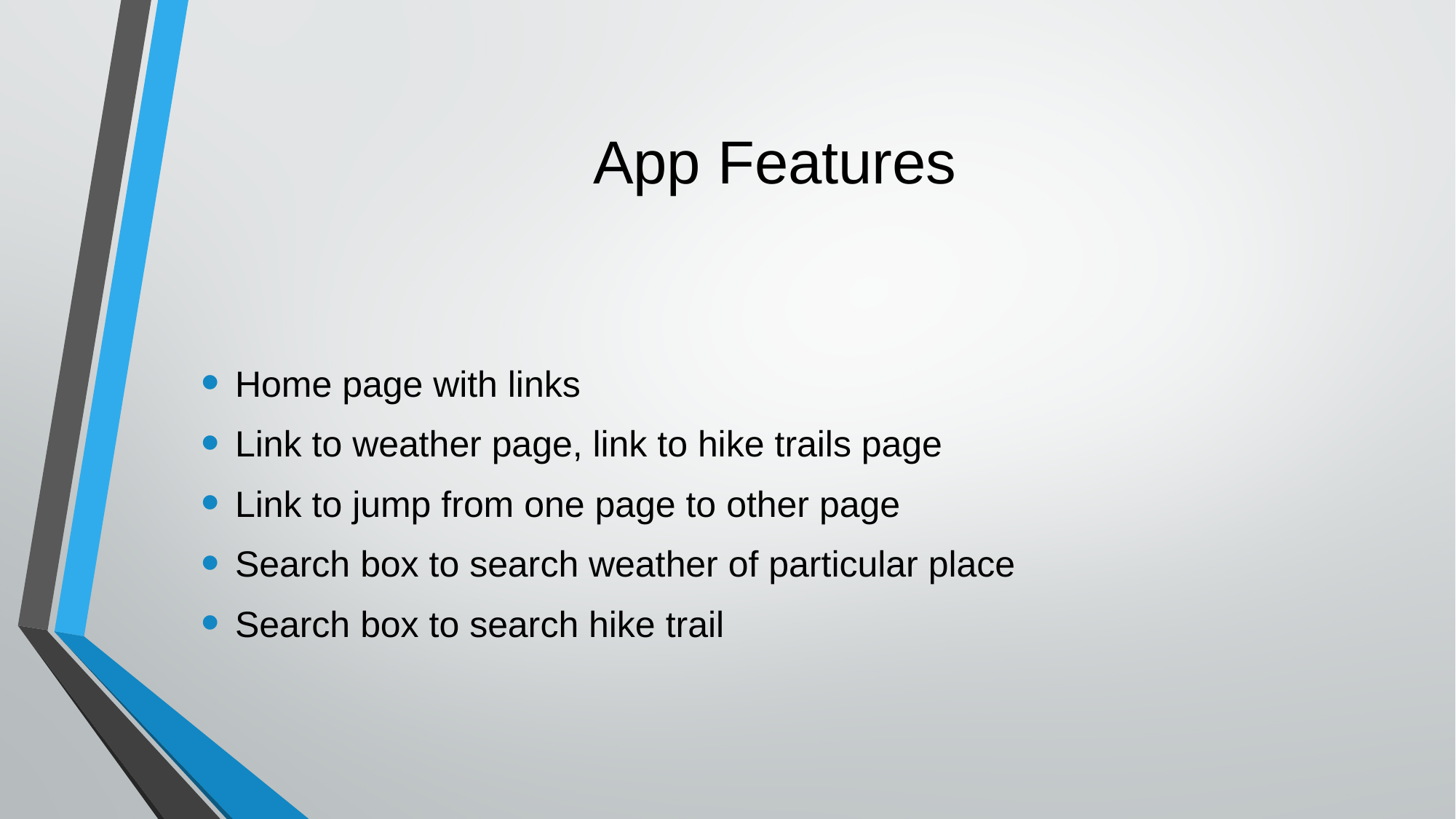

App Features
Home page with links
Link to weather page, link to hike trails page
Link to jump from one page to other page
Search box to search weather of particular place
Search box to search hike trail